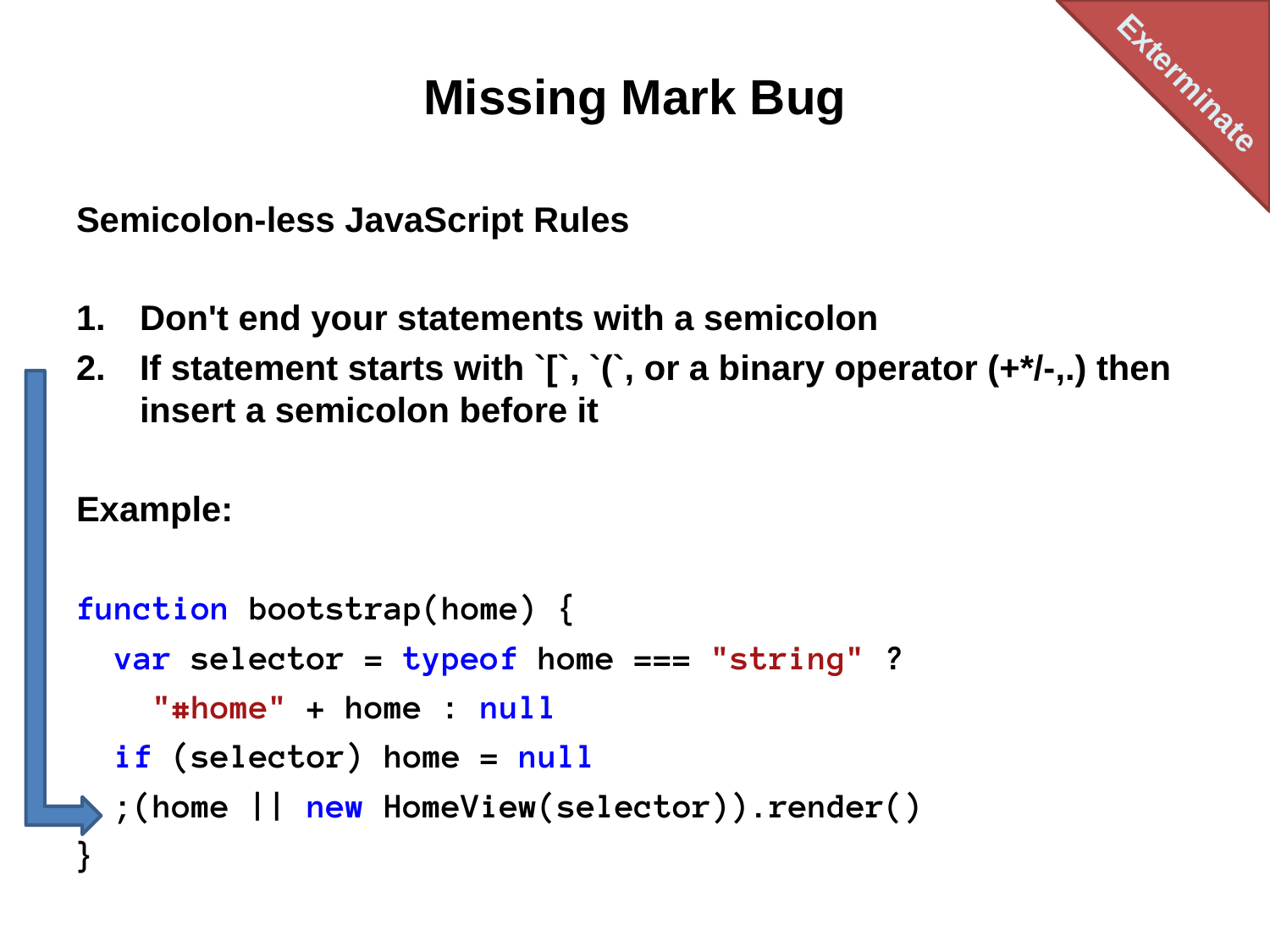

Exterminate
# Missing Mark Bug
Semicolon-less JavaScript Rules

Don't end your statements with a semicolon
If statement starts with `[`, `(`, or a binary operator (+*/-,.) then insert a semicolon before it

Example:

function bootstrap(home) {
  var selector = typeof home === "string" ?
    "#home" + home : null
  if (selector) home = null
  ;(home || new HomeView(selector)).render()
}